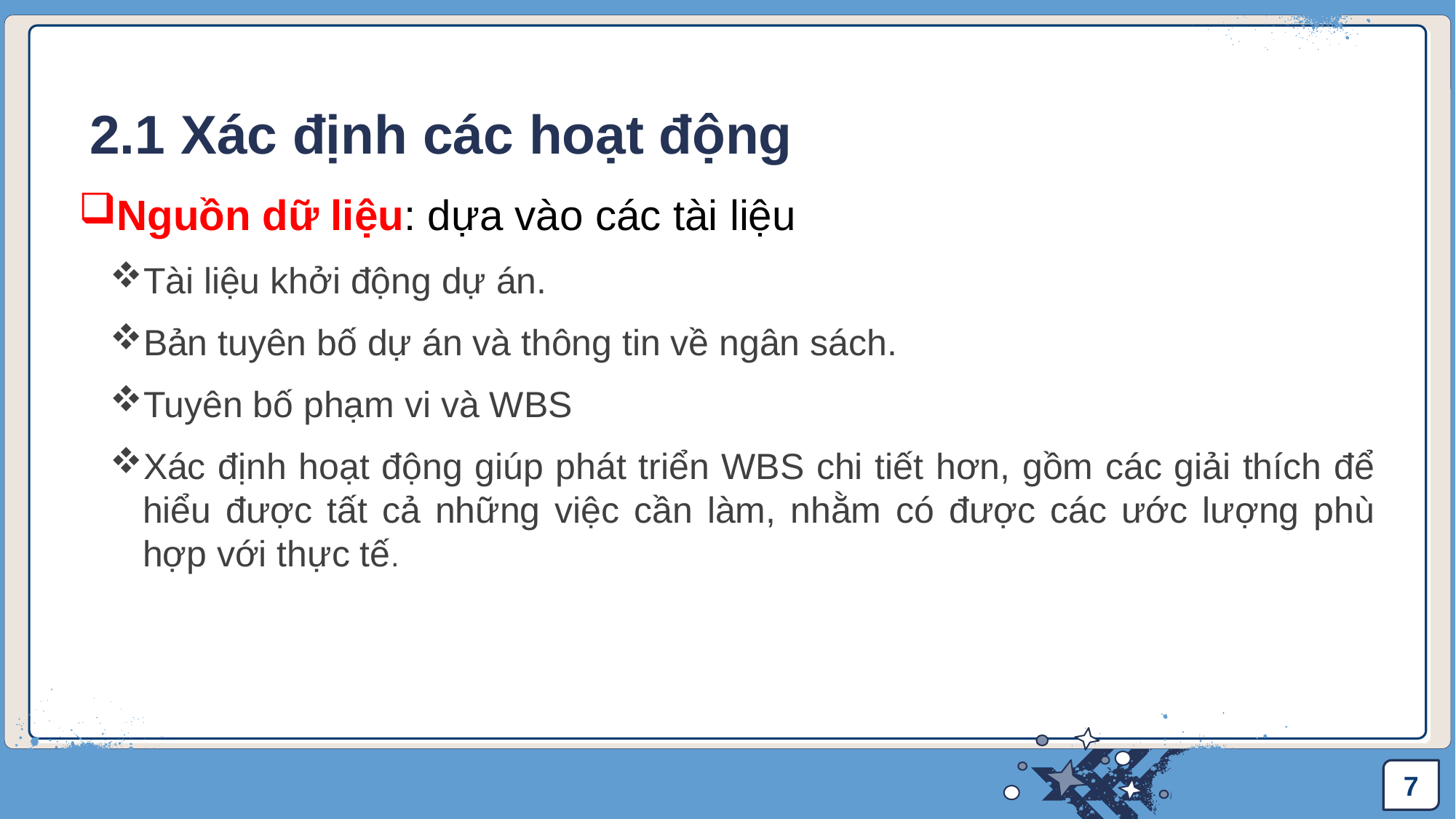

# 2.1 Xác định các hoạt động
Nguồn dữ liệu: dựa vào các tài liệu
Tài liệu khởi động dự án.
Bản tuyên bố dự án và thông tin về ngân sách.
Tuyên bố phạm vi và WBS
Xác định hoạt động giúp phát triển WBS chi tiết hơn, gồm các giải thích để hiểu được tất cả những việc cần làm, nhằm có được các ước lượng phù hợp với thực tế.

7